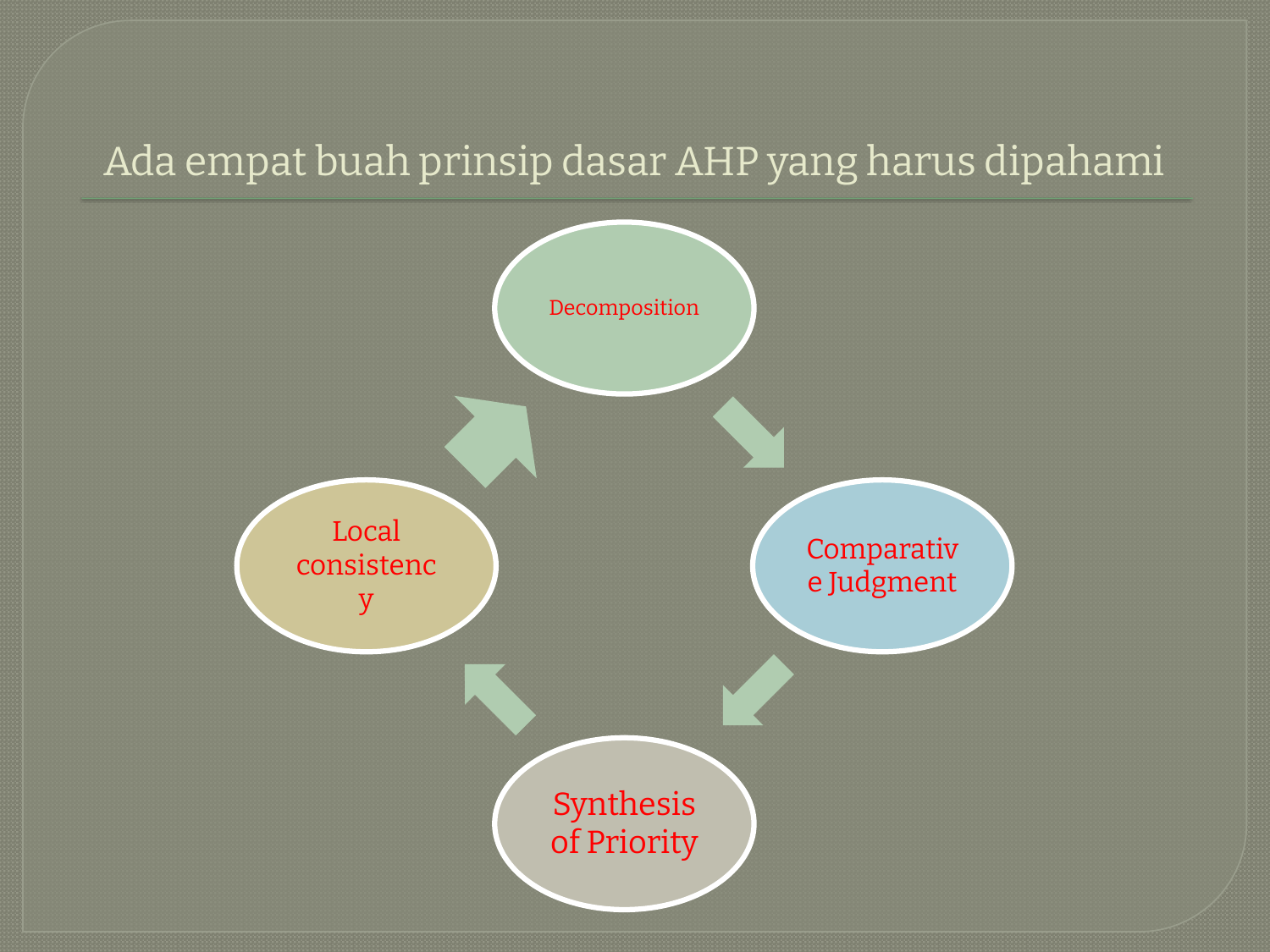

# Ada empat buah prinsip dasar AHP yang harus dipahami

Decomposition
Comparative Judgment
Synthesis of Priority
Local consistency